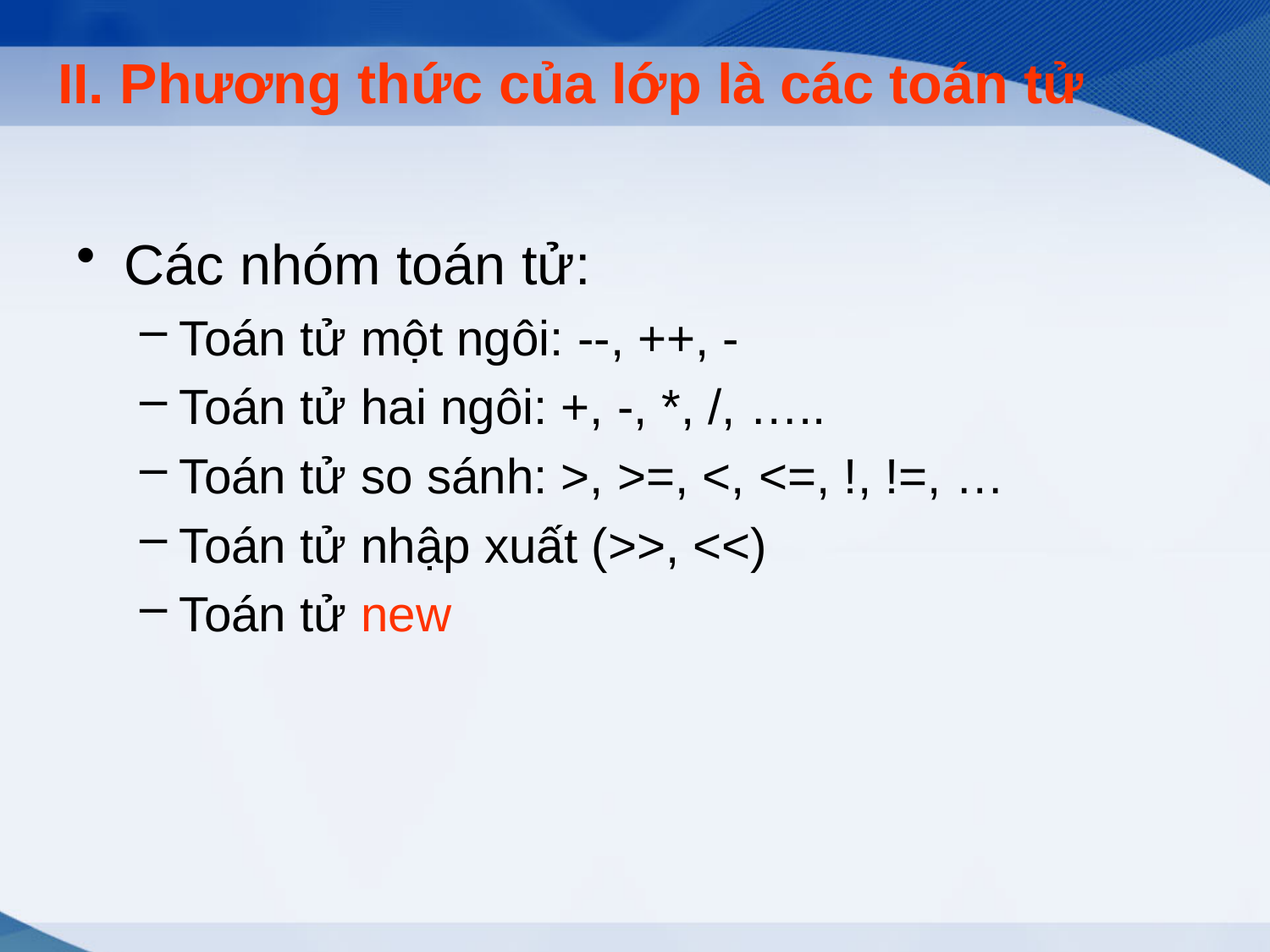

# II. Phương thức của lớp là các toán tử
Các nhóm toán tử:
Toán tử một ngôi: --, ++, -
Toán tử hai ngôi: +, -, *, /, …..
Toán tử so sánh: >, >=, <, <=, !, !=, …
Toán tử nhập xuất (>>, <<)
Toán tử new